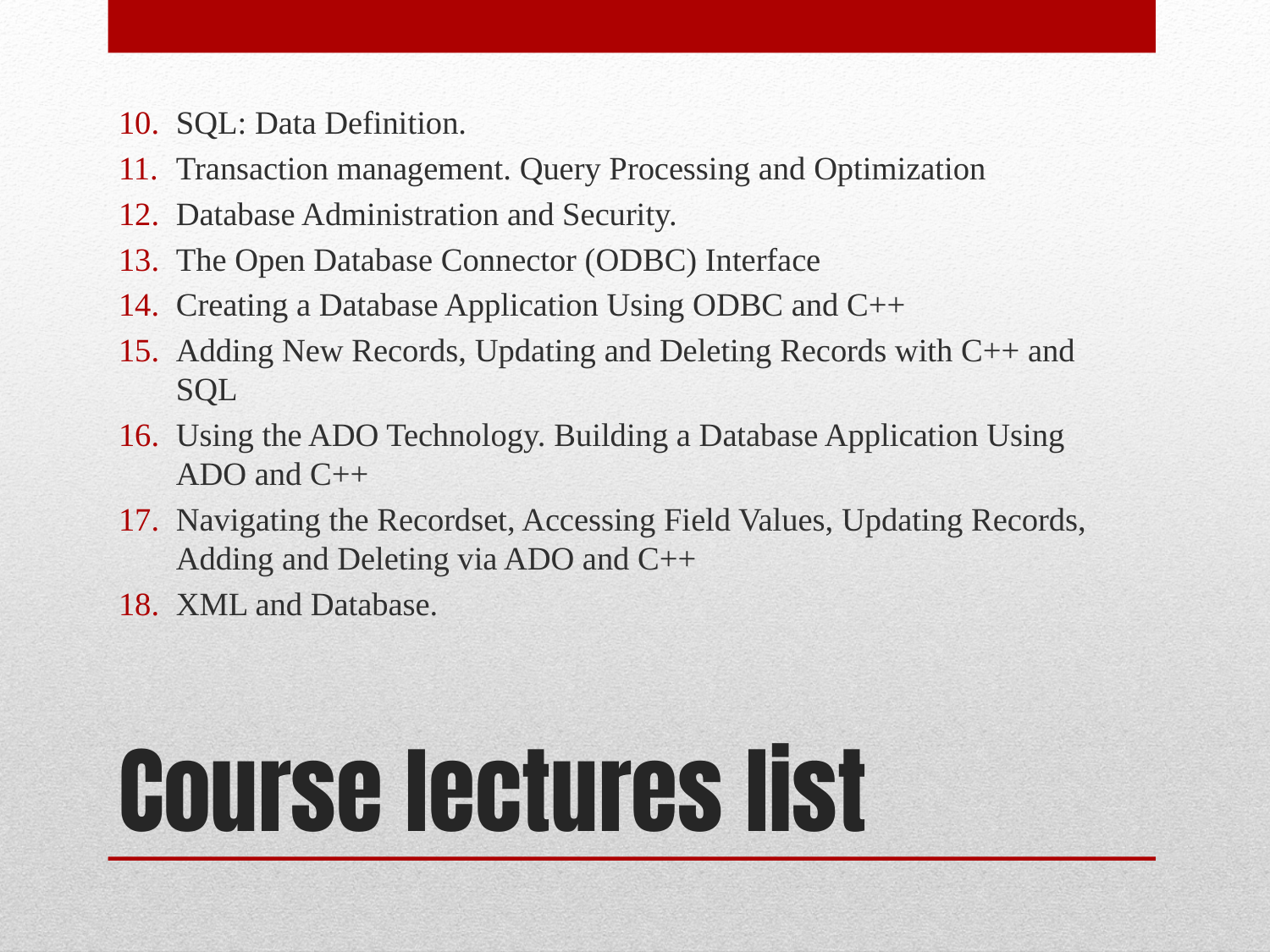

SQL: Data Definition.
Transaction management. Query Processing and Optimization
Database Administration and Security.
The Open Database Connector (ODBC) Interface
Creating a Database Application Using ODBC and C++
Adding New Records, Updating and Deleting Records with C++ and SQL
Using the ADO Technology. Building a Database Application Using ADO and C++
Navigating the Recordset, Accessing Field Values, Updating Records, Adding and Deleting via ADO and C++
XML and Database.

# Course lectures list